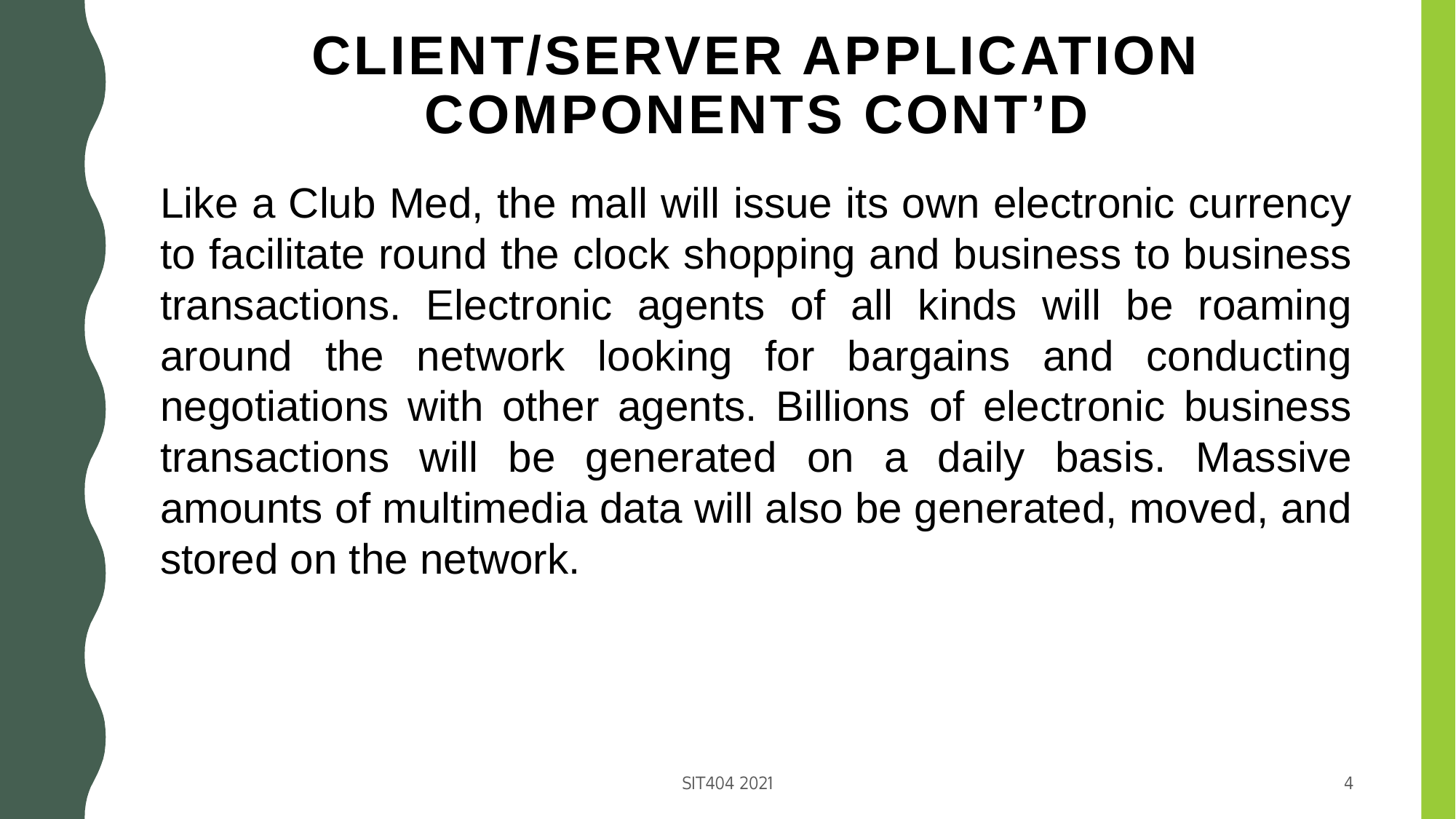

# Client/Server Application Components cont’d
Like a Club Med, the mall will issue its own electronic currency to facilitate round the clock shopping and business to business transactions. Electronic agents of all kinds will be roaming around the network looking for bargains and conducting negotiations with other agents. Billions of electronic business transactions will be generated on a daily basis. Massive amounts of multimedia data will also be generated, moved, and stored on the network.
SIT404 2021
4